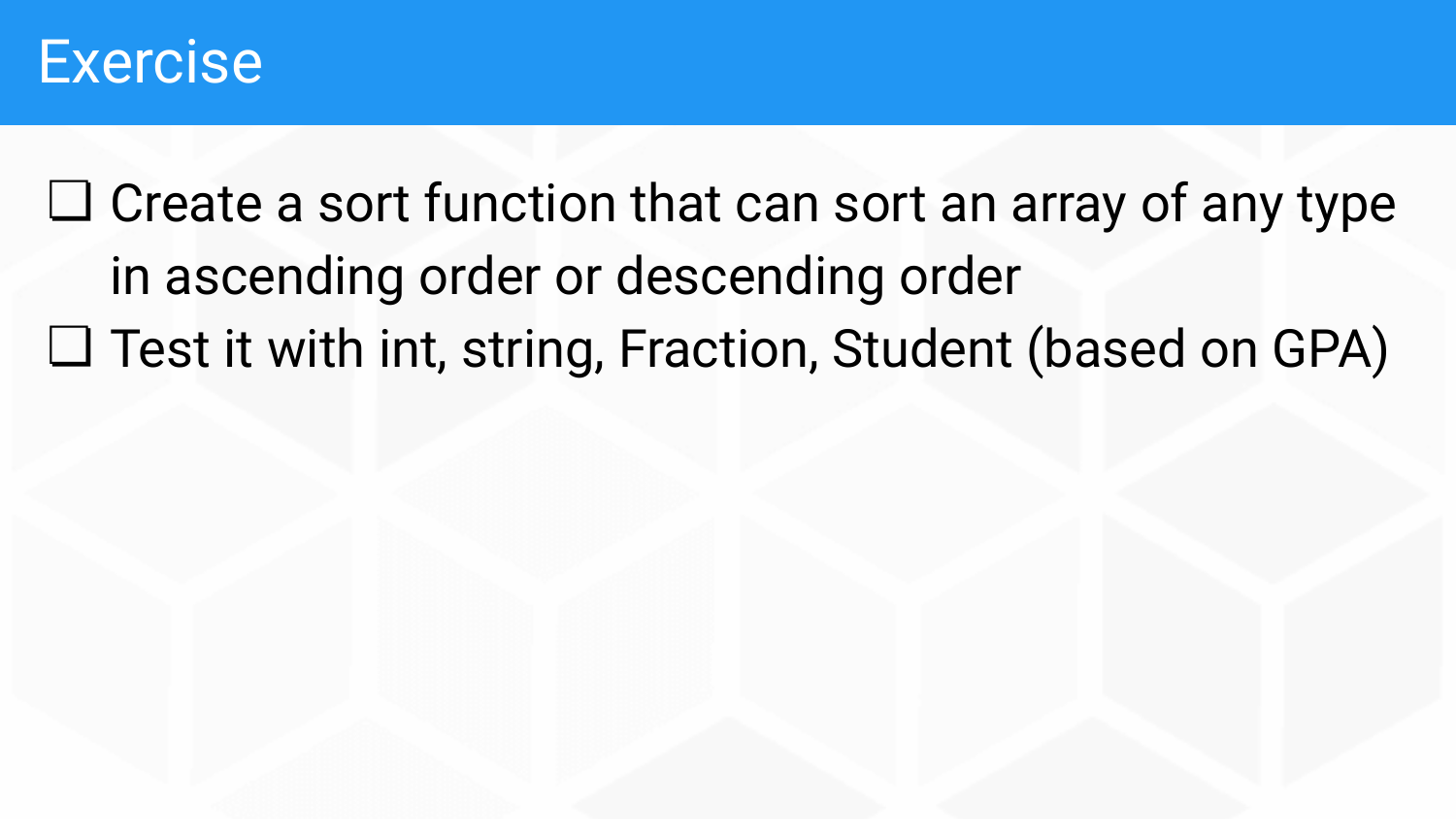

# Exercise
Create a sort function that can sort an array of any type in ascending order or descending order
Test it with int, string, Fraction, Student (based on GPA)